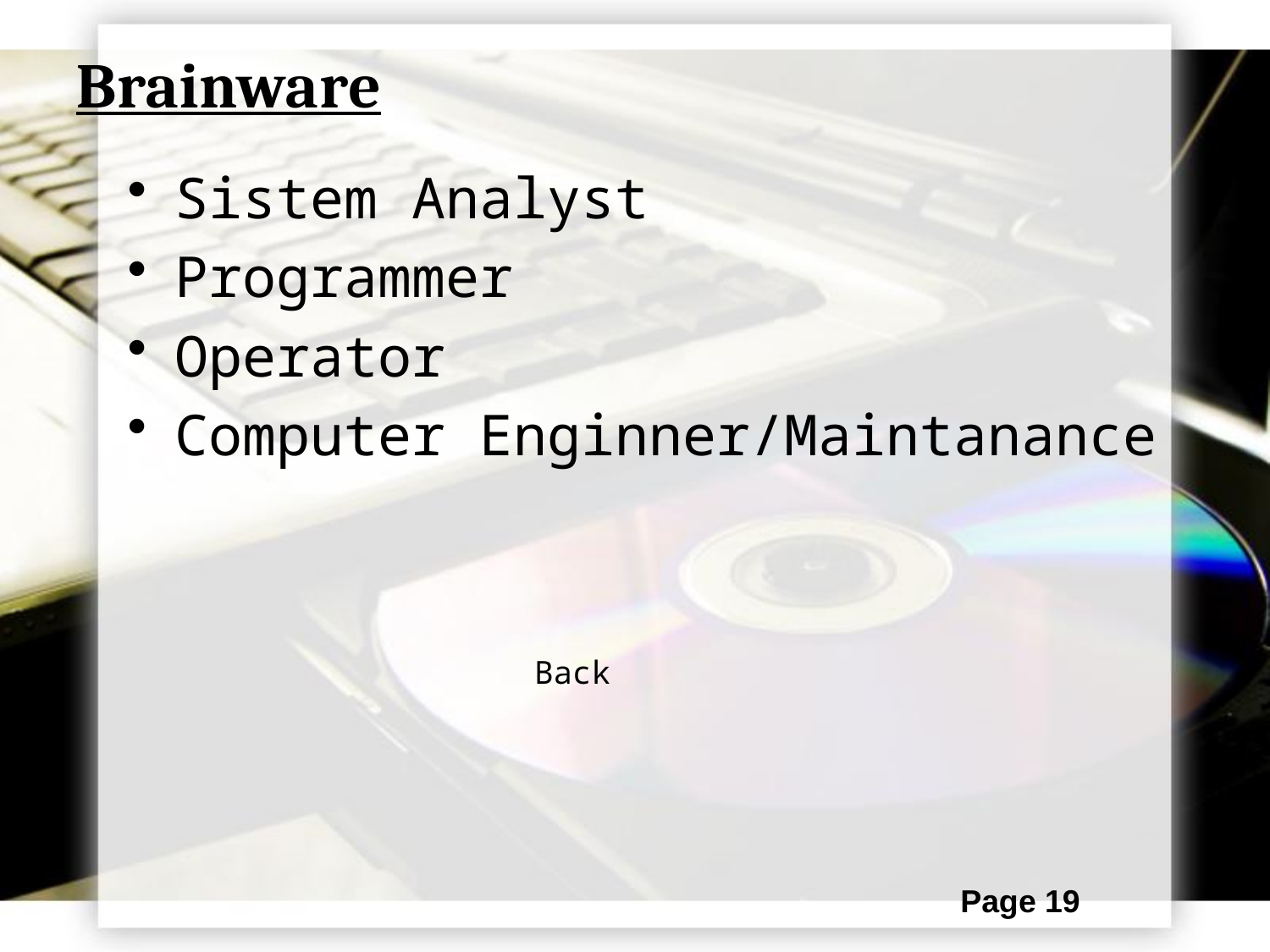

# Brainware
Sistem Analyst
Programmer
Operator
Computer Enginner/Maintanance
Back